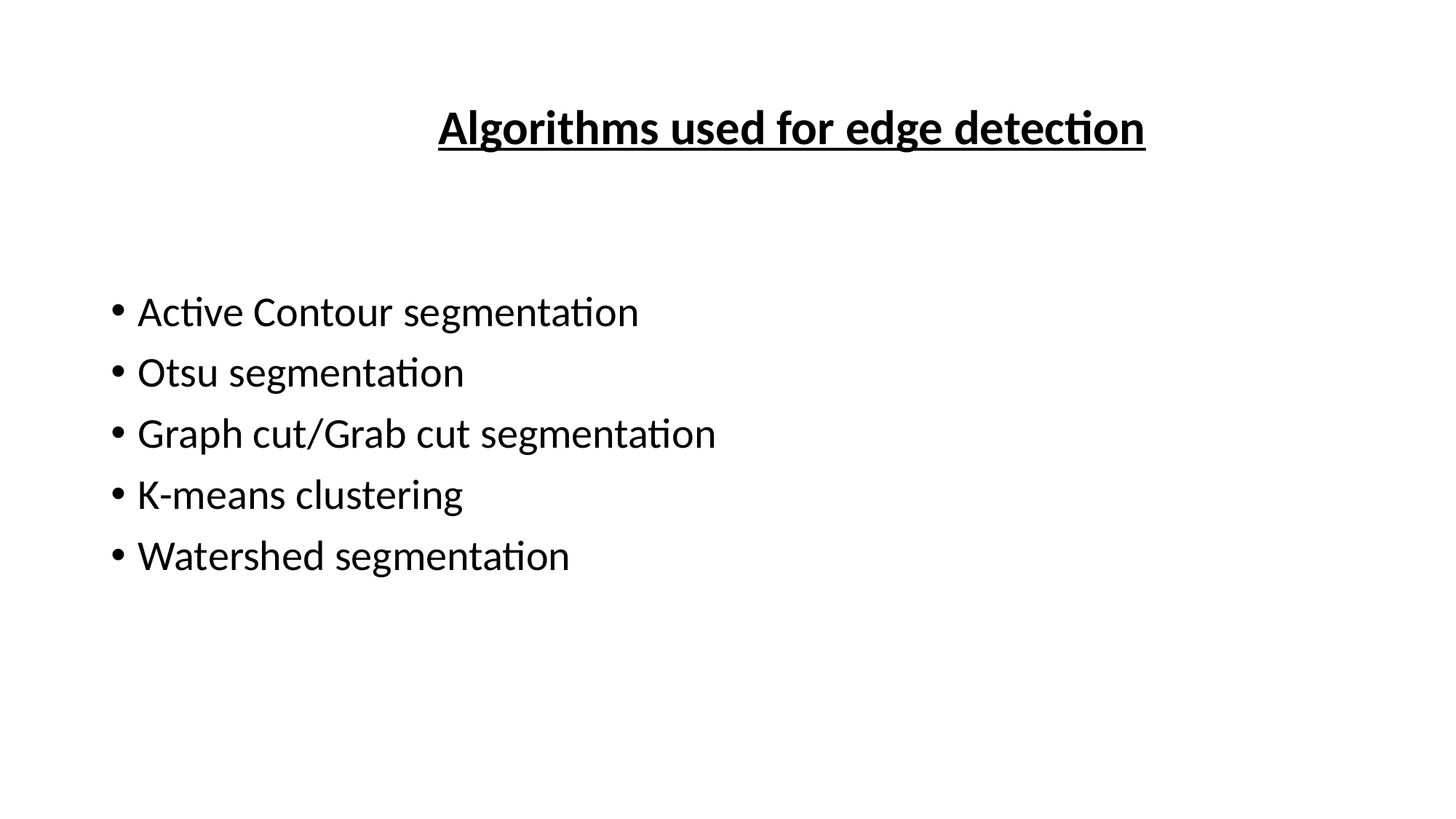

# Algorithms used for edge detection

Active Contour segmentation
Otsu segmentation
Graph cut/Grab cut segmentation
K-means clustering
Watershed segmentation